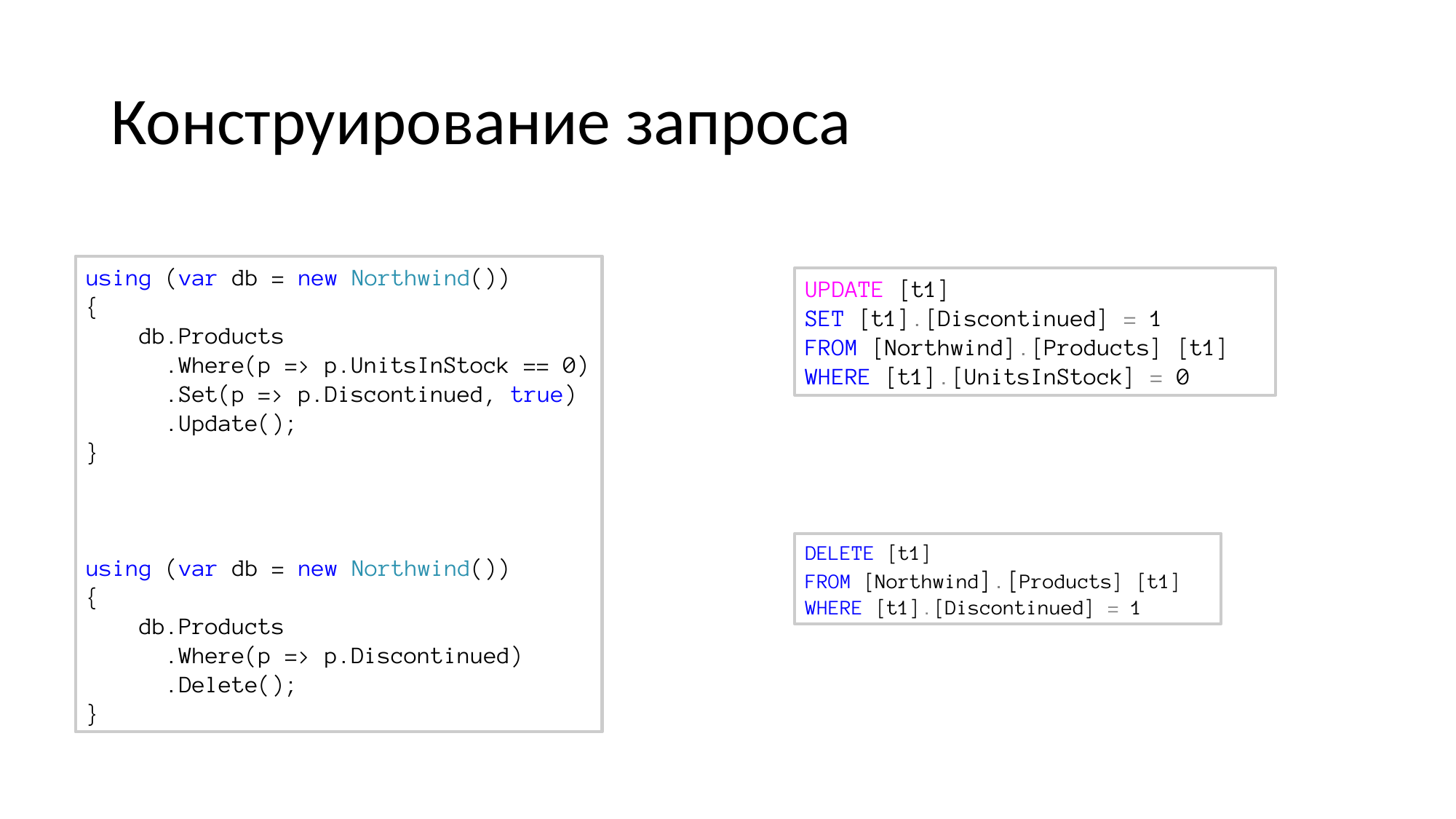

# Конструирование запроса
using (var db = new Northwind())
{
    db.Products
      .Where(p => p.UnitsInStock == 0)
      .Set(p => p.Discontinued, true)
      .Update();
}

using (var db = new Northwind())
{
    db.Products
      .Where(p => p.Discontinued)
      .Delete();
}
UPDATE [t1]
SET [t1].[Discontinued] = 1
FROM [Northwind].[Products] [t1]
WHERE [t1].[UnitsInStock] = 0
DELETE [t1]
FROM [Northwind].[Products] [t1]
WHERE [t1].[Discontinued] = 1